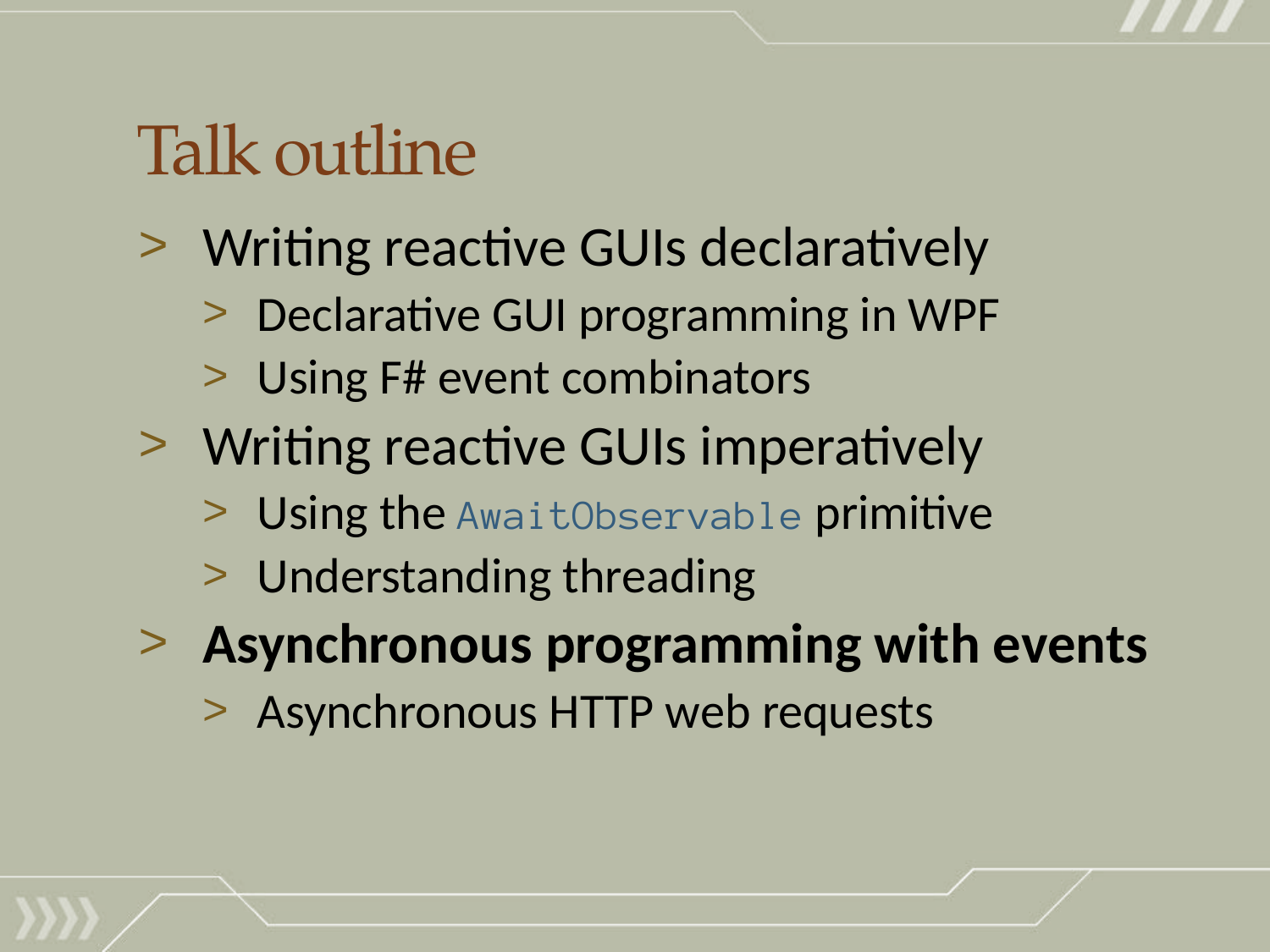

# Talk outline
Writing reactive GUIs declaratively
Declarative GUI programming in WPF
Using F# event combinators
Writing reactive GUIs imperatively
Using the AwaitObservable primitive
Understanding threading
Asynchronous programming with events
Asynchronous HTTP web requests